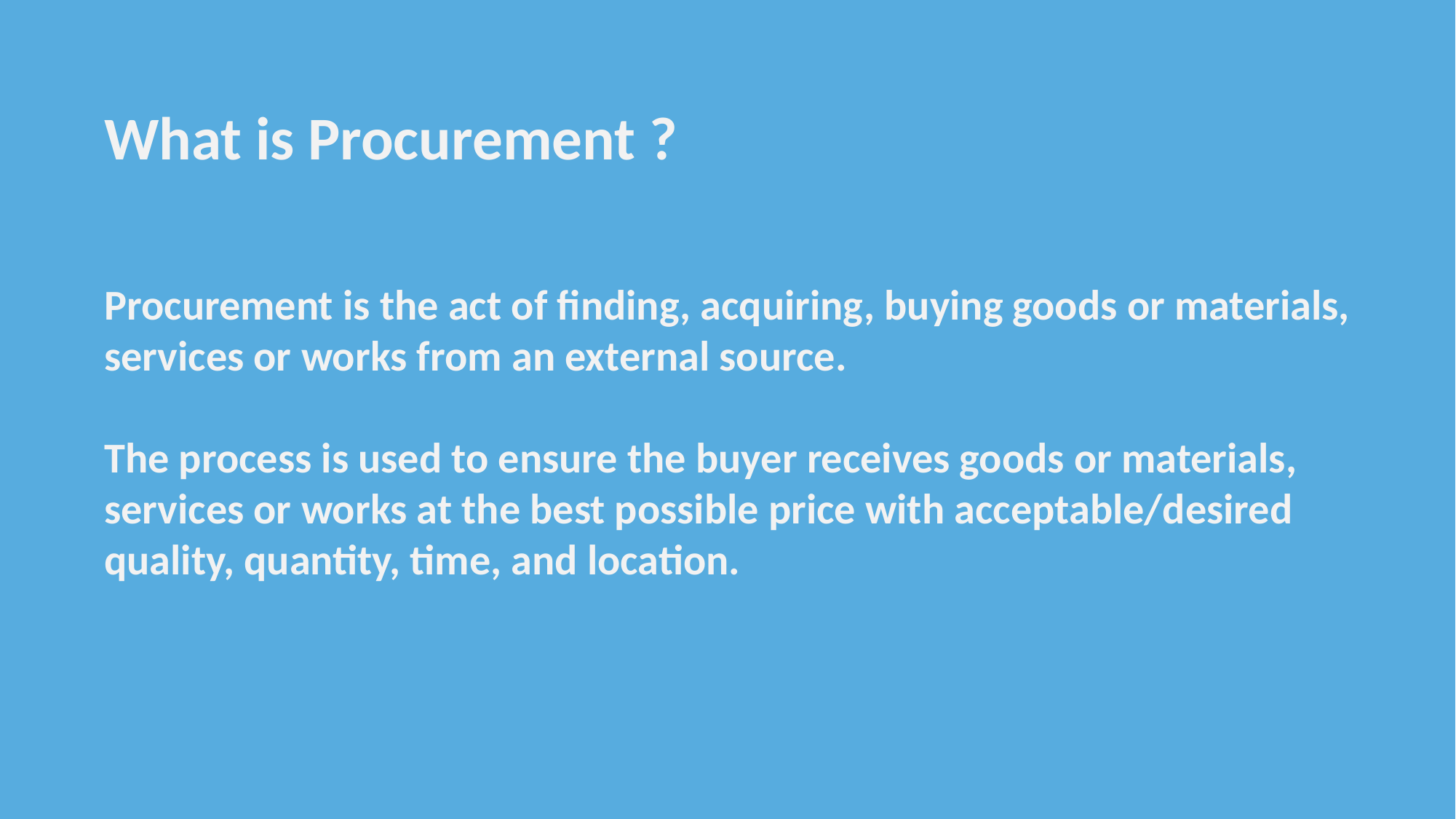

What is Procurement ?
Procurement is the act of finding, acquiring, buying goods or materials, services or works from an external source.

The process is used to ensure the buyer receives goods or materials, services or works at the best possible price with acceptable/desired quality, quantity, time, and location.